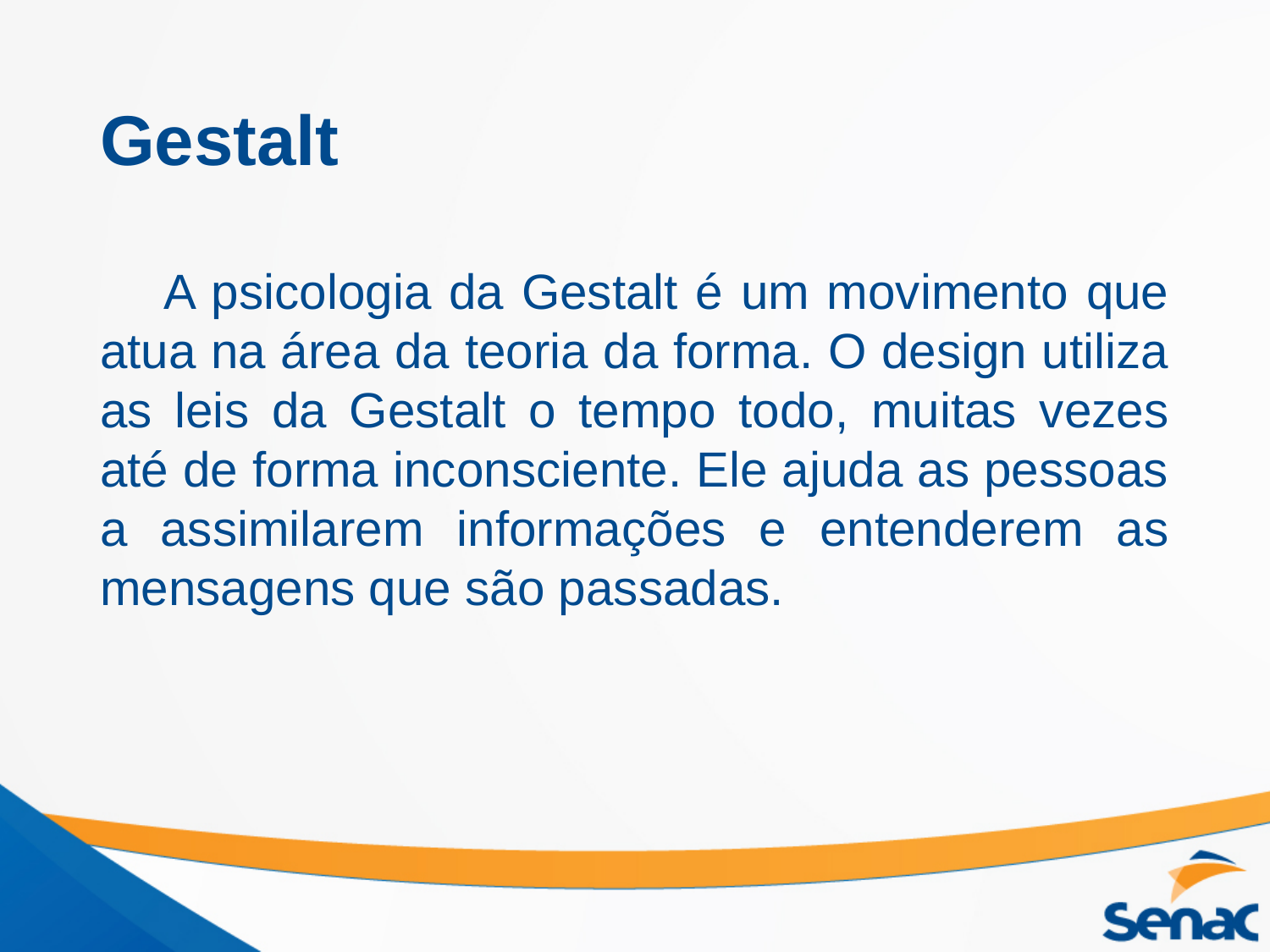

# Gestalt
A psicologia da Gestalt é um movimento que atua na área da teoria da forma. O design utiliza as leis da Gestalt o tempo todo, muitas vezes até de forma inconsciente. Ele ajuda as pessoas a assimilarem informações e entenderem as mensagens que são passadas.